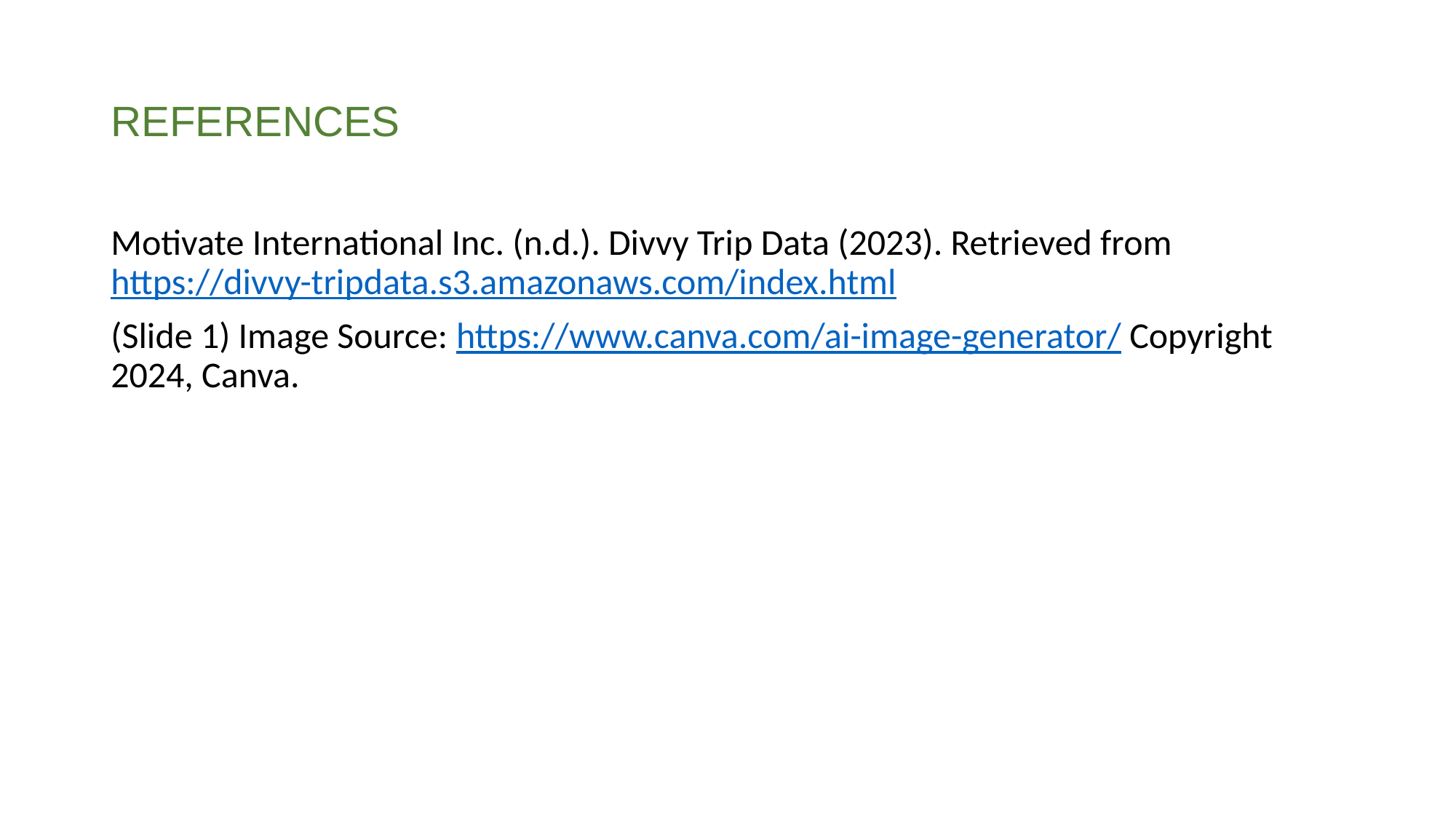

# REFERENCES
Motivate International Inc. (n.d.). Divvy Trip Data (2023). Retrieved from 	https://divvy-tripdata.s3.amazonaws.com/index.html
(Slide 1) Image Source: https://www.canva.com/ai-image-generator/ Copyright 	2024, Canva.